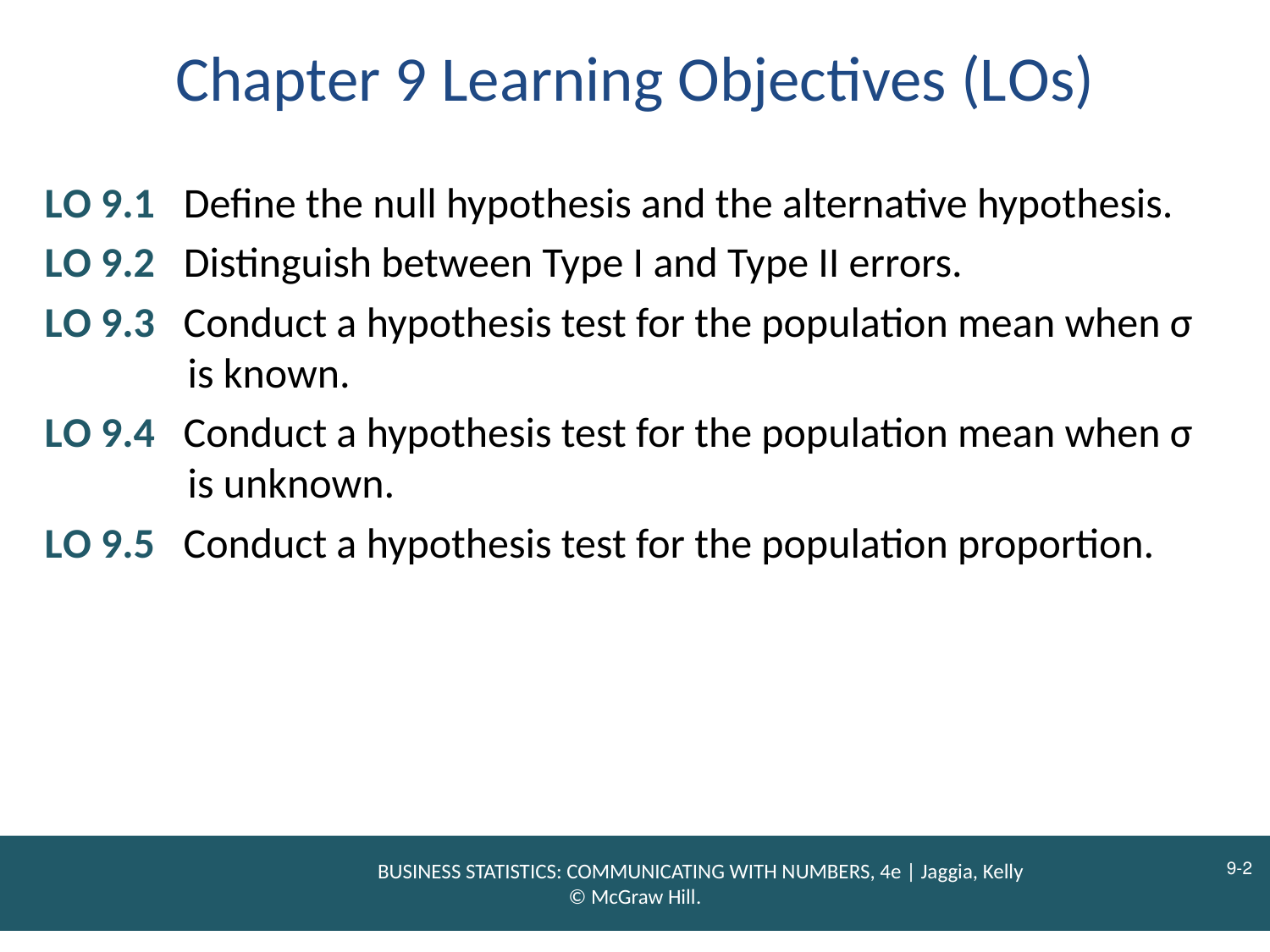

# Chapter 9 Learning Objectives (L Os)
L O 9.1   Define the null hypothesis and the alternative hypothesis.
L O 9.2   Distinguish between Type I and Type II errors.
L O 9.3   Conduct a hypothesis test for the population mean when σ is known.
L O 9.4   Conduct a hypothesis test for the population mean when σ is unknown.
L O 9.5   Conduct a hypothesis test for the population proportion.